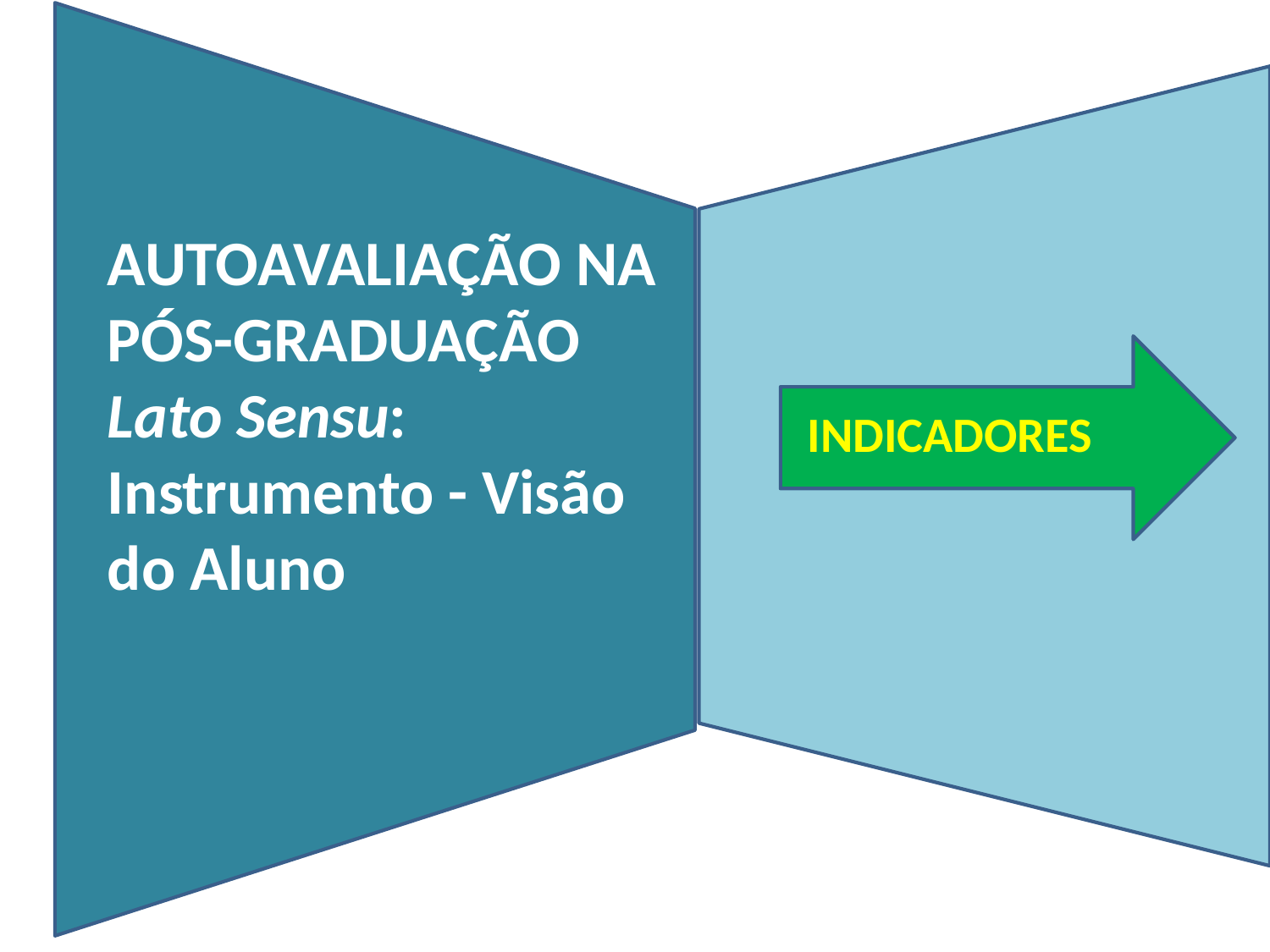

AUTOAVALIAÇÃO NA PÓS-GRADUAÇÃO Lato Sensu: Instrumento - Visão do Aluno

#

INDICADORES